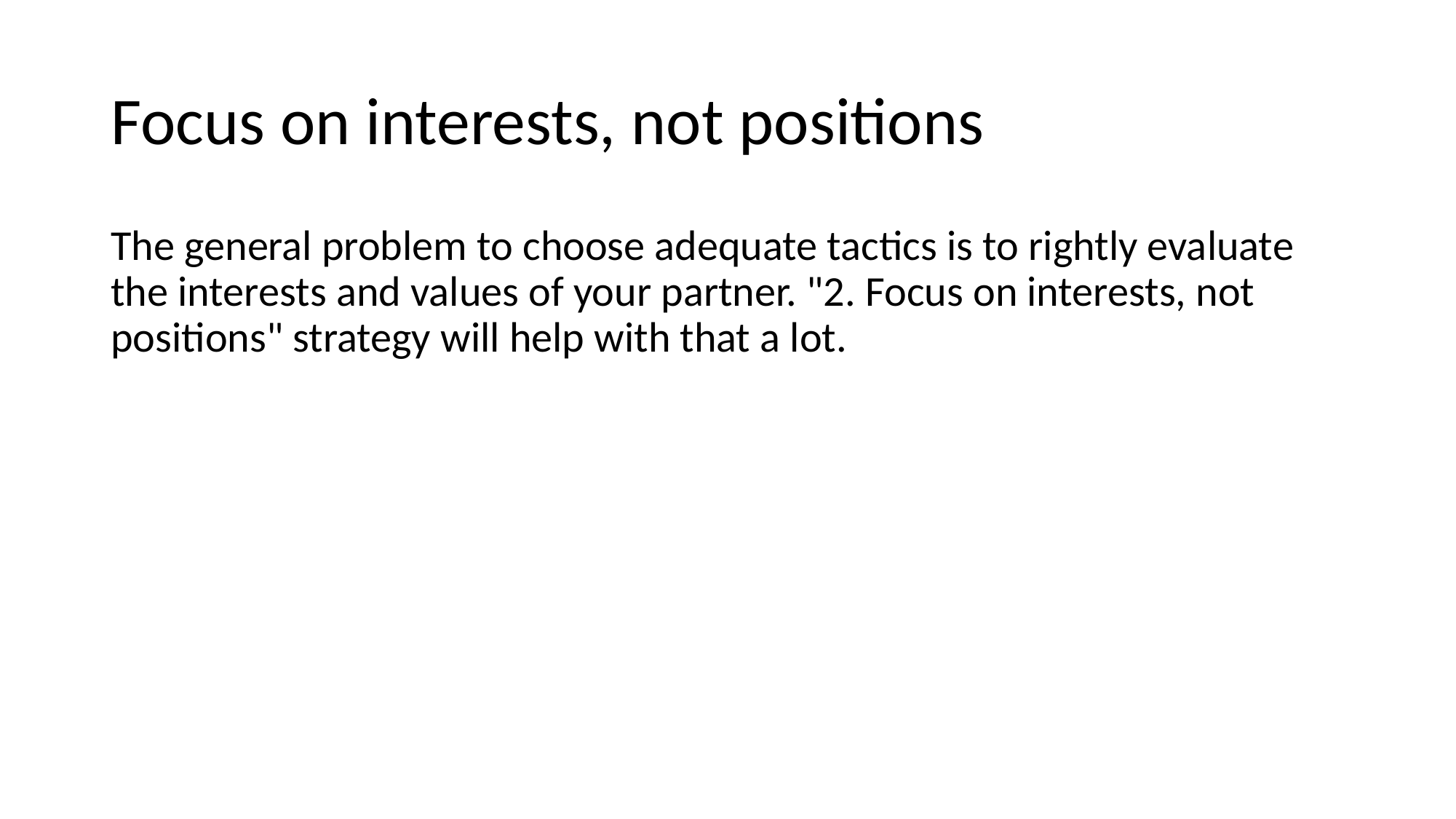

# Focus on interests, not positions
The general problem to choose adequate tactics is to rightly evaluate the interests and values of your partner. "2. Focus on interests, not positions" strategy will help with that a lot.